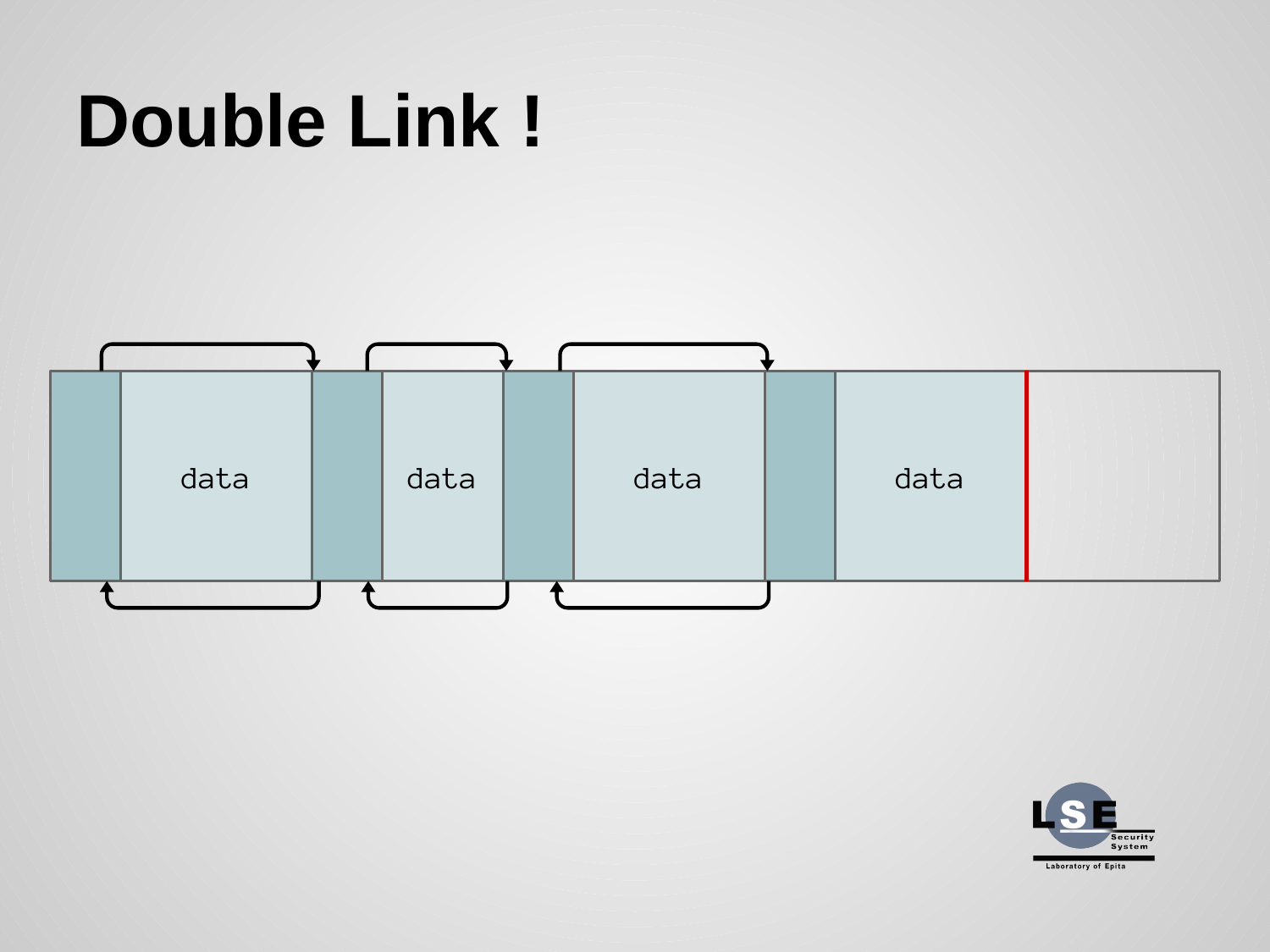

# Double Link !

data

data

data

data